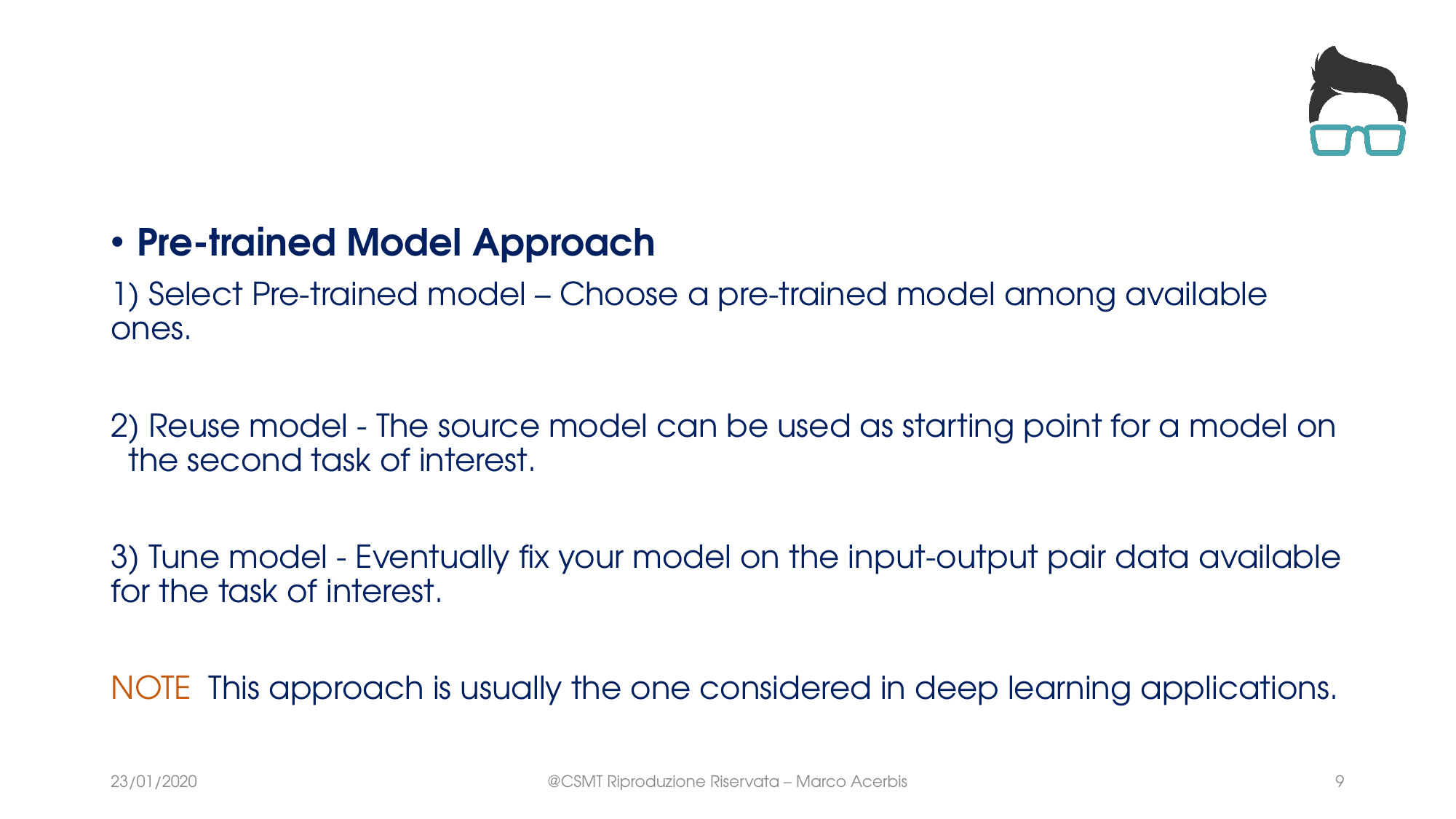

#
Pre-trained Model Approach
1) Select Pre-trained model – Choose a pre-trained model among available ones.

2) Reuse model - The source model can be used as starting point for a model on   the second task of interest.

3) Tune model - Eventually fix your model on the input-output pair data available for the task of interest.

NOTE  This approach is usually the one considered in deep learning applications.

23/01/2020
@CSMT Riproduzione Riservata – Marco Acerbis
9